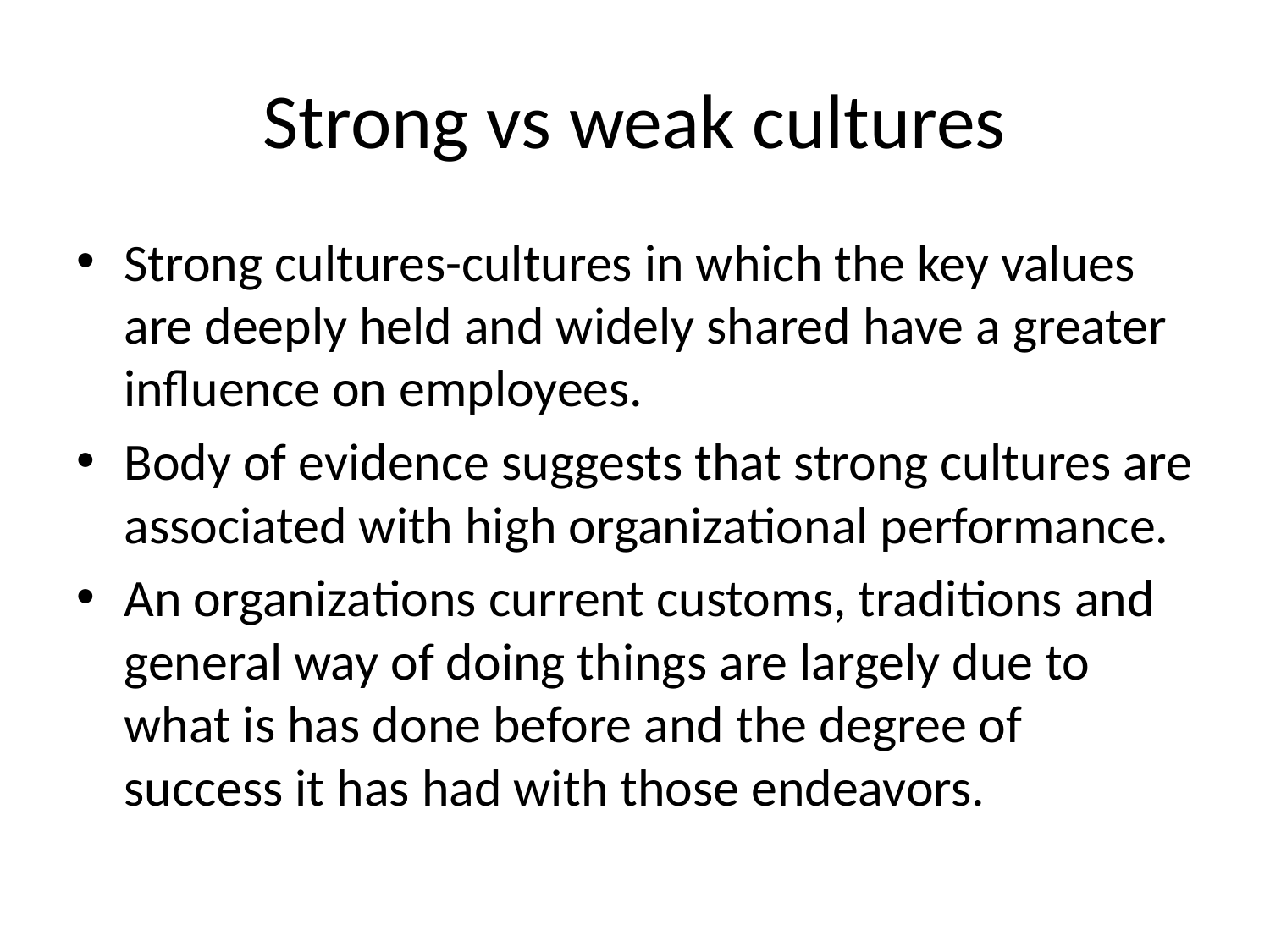

# Strong vs weak cultures
Strong cultures-cultures in which the key values are deeply held and widely shared have a greater influence on employees.
Body of evidence suggests that strong cultures are associated with high organizational performance.
An organizations current customs, traditions and general way of doing things are largely due to what is has done before and the degree of success it has had with those endeavors.